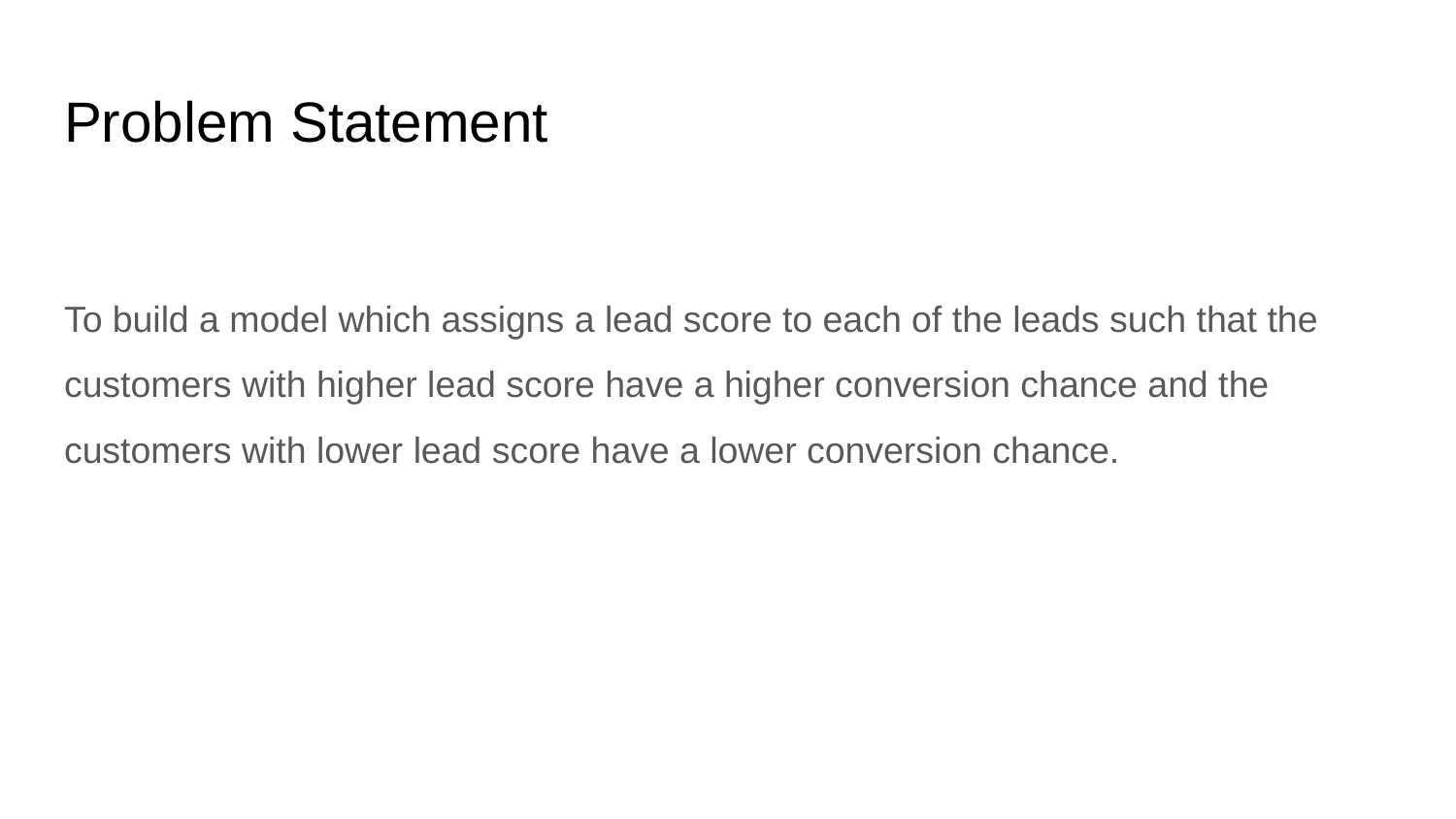

# Problem Statement

To build a model which assigns a lead score to each of the leads such that the customers with higher lead score have a higher conversion chance and the customers with lower lead score have a lower conversion chance.